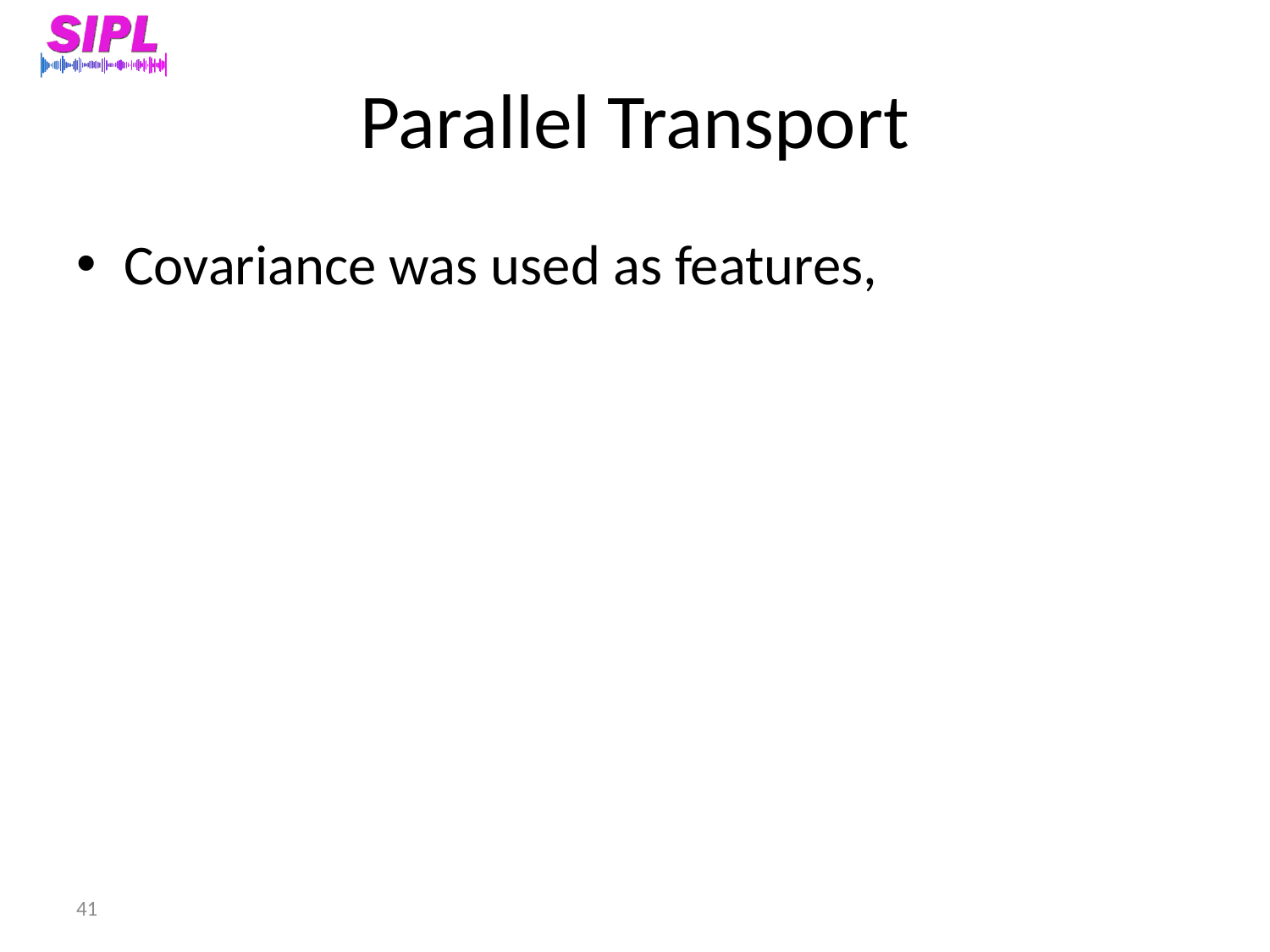

# Parallel Transport
Covariance was used as features,
41